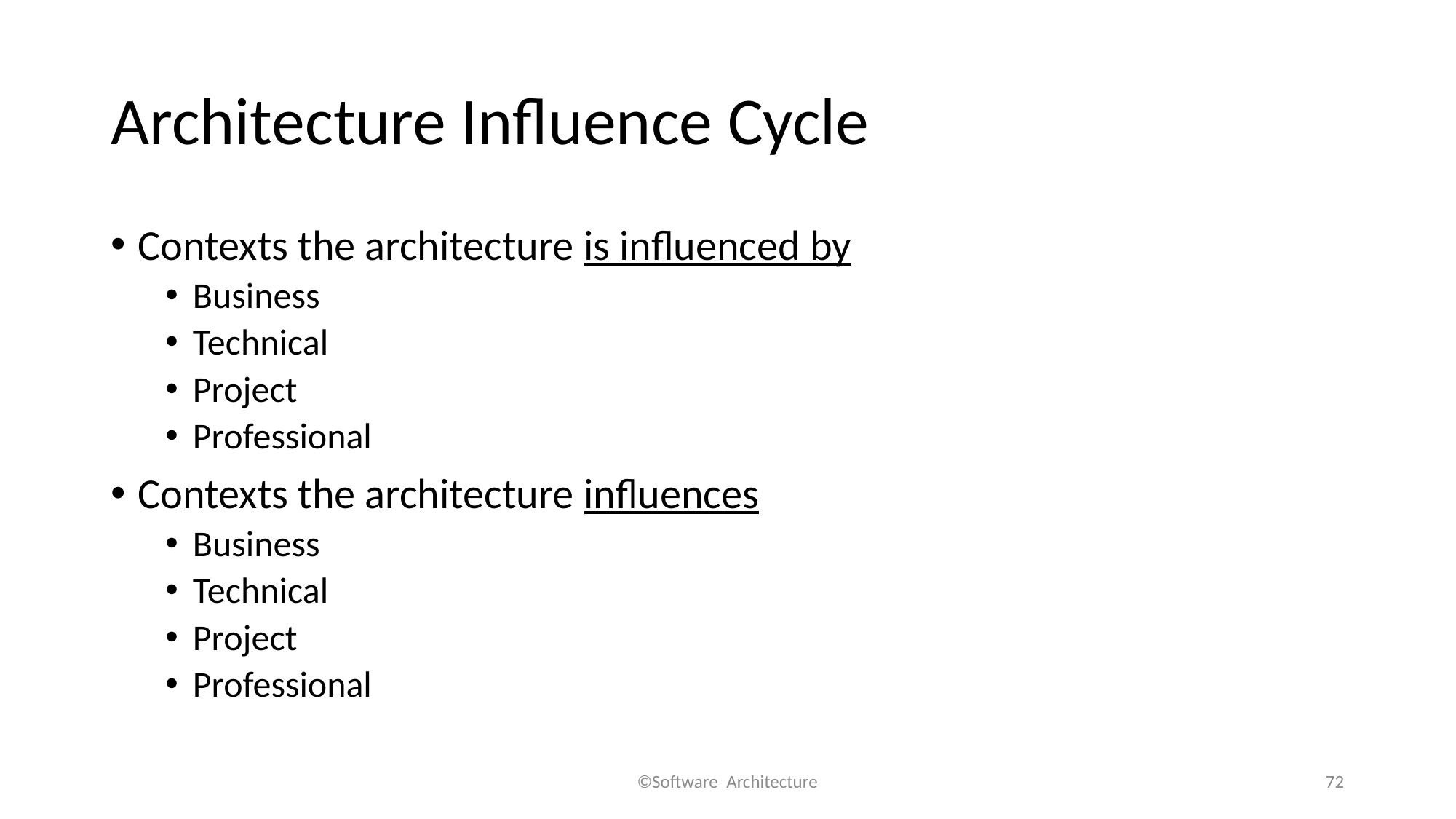

# Architecture Influence Cycle
Contexts the architecture is influenced by
Business
Technical
Project
Professional
Contexts the architecture influences
Business
Technical
Project
Professional

©Software  Architecture
72